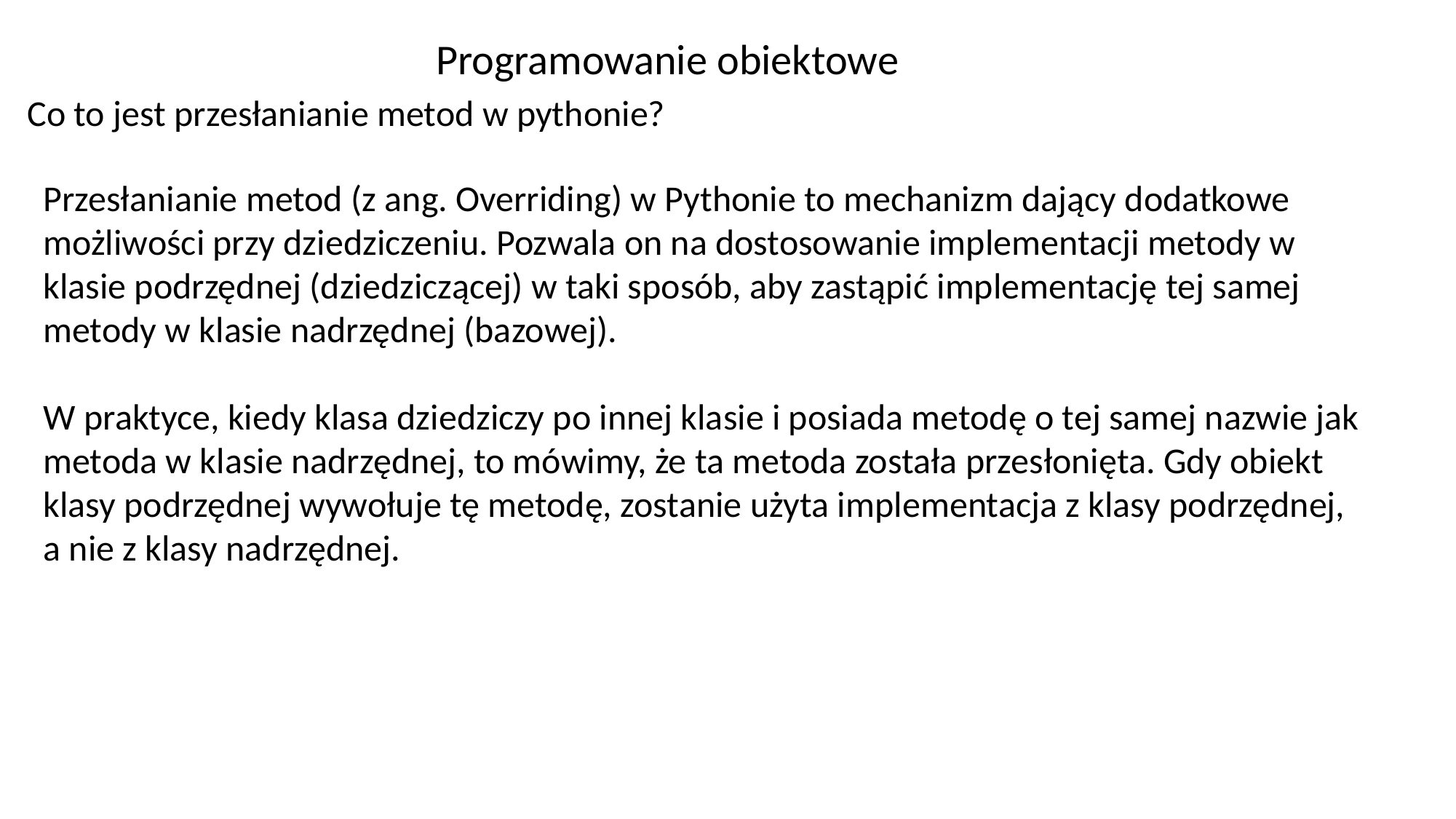

# Programowanie obiektowe
Co to jest przesłanianie metod w pythonie?
Przesłanianie metod (z ang. Overriding) w Pythonie to mechanizm dający dodatkowe możliwości przy dziedziczeniu. Pozwala on na dostosowanie implementacji metody w klasie podrzędnej (dziedziczącej) w taki sposób, aby zastąpić implementację tej samej metody w klasie nadrzędnej (bazowej).

W praktyce, kiedy klasa dziedziczy po innej klasie i posiada metodę o tej samej nazwie jak metoda w klasie nadrzędnej, to mówimy, że ta metoda została przesłonięta. Gdy obiekt klasy podrzędnej wywołuje tę metodę, zostanie użyta implementacja z klasy podrzędnej, a nie z klasy nadrzędnej.